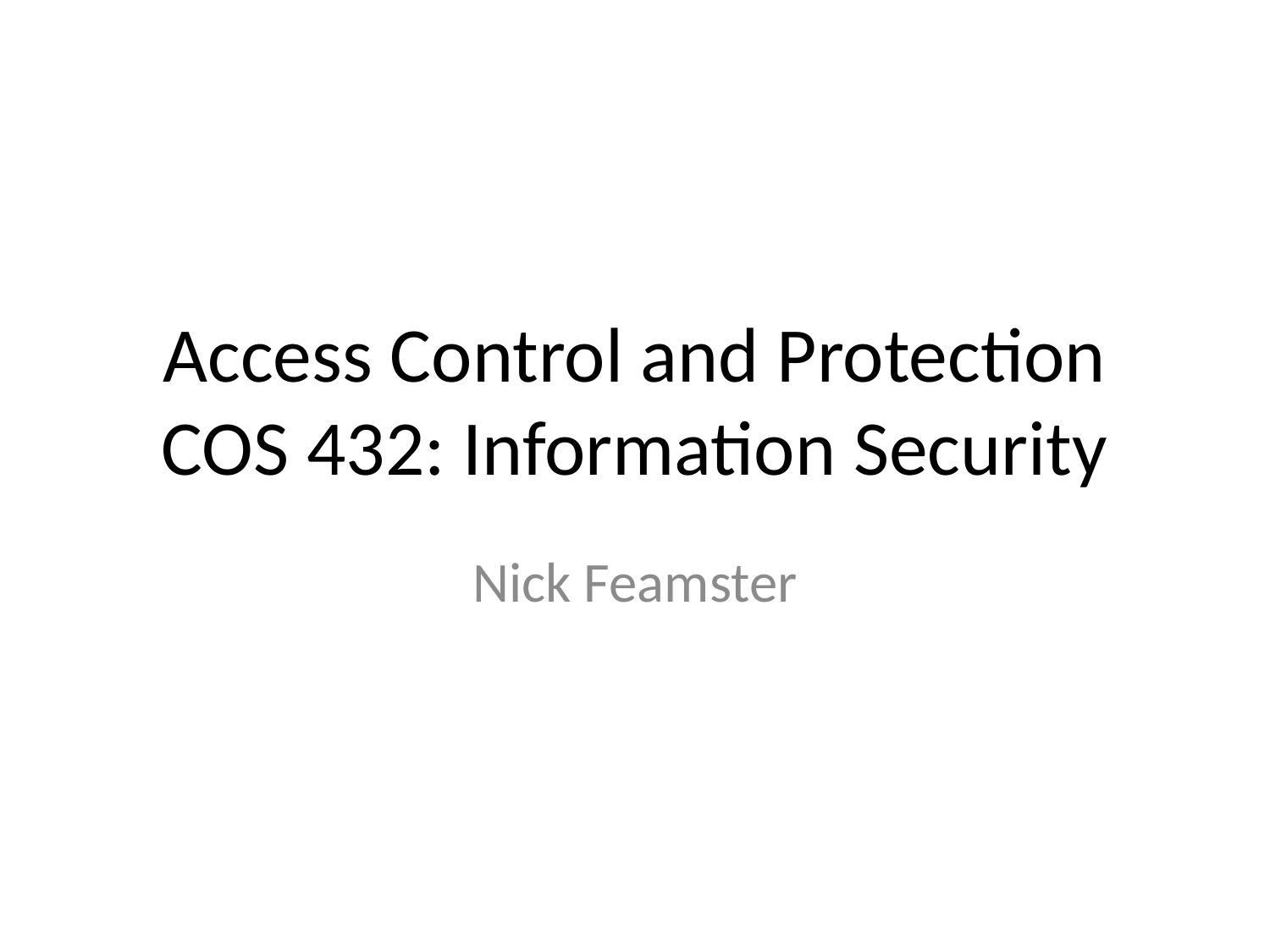

# Access Control and Protection COS 432: Information Security
Nick Feamster